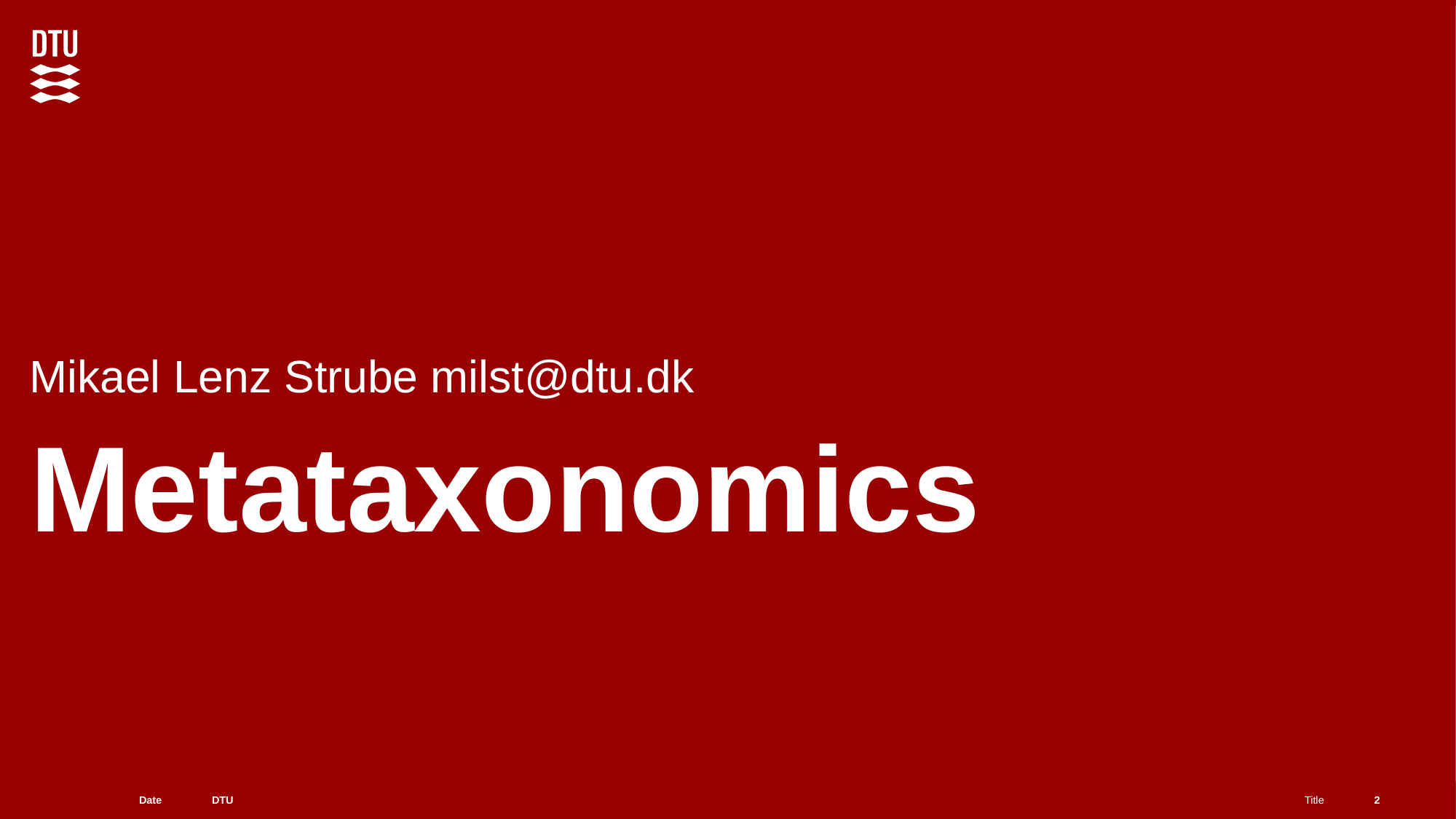

Mikael Lenz Strube milst@dtu.dk
# Metataxonomics
2